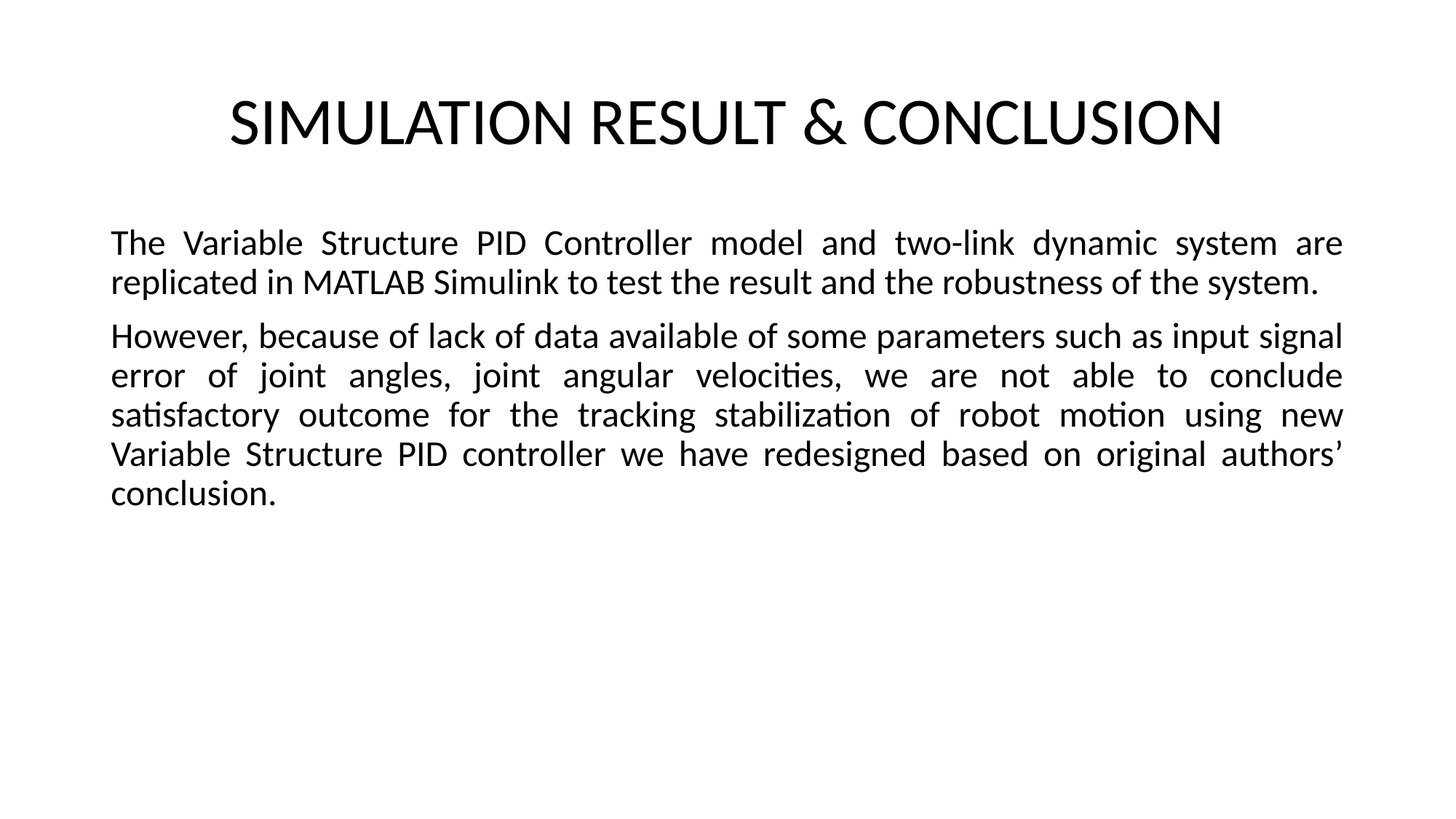

# SIMULATION RESULT & CONCLUSION
The Variable Structure PID Controller model and two-link dynamic system are replicated in MATLAB Simulink to test the result and the robustness of the system.
However, because of lack of data available of some parameters such as input signal error of joint angles, joint angular velocities, we are not able to conclude satisfactory outcome for the tracking stabilization of robot motion using new Variable Structure PID controller we have redesigned based on original authors’ conclusion.